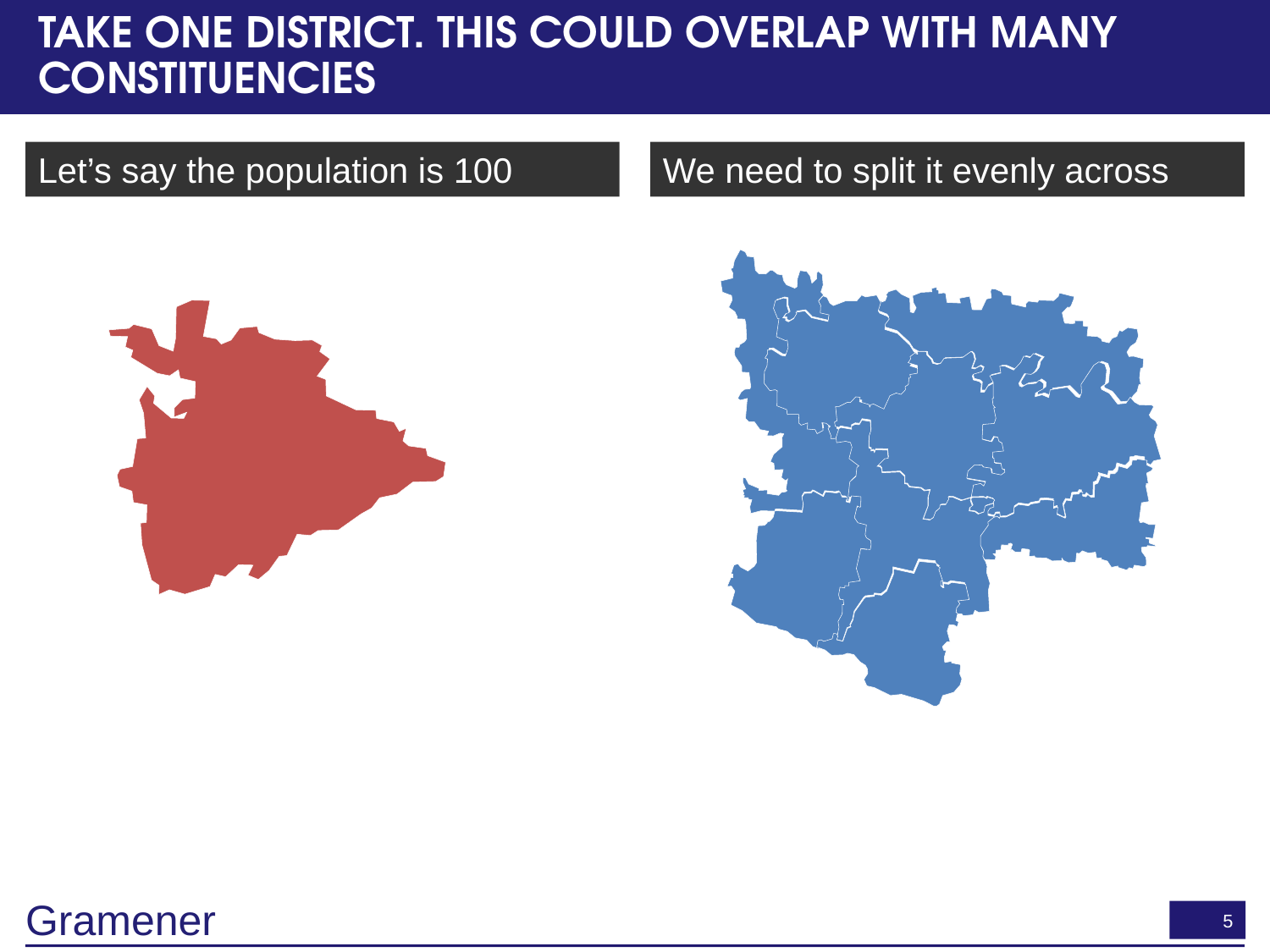

# Take one district. This could overlap with many constituencies
Let’s say the population is 100
We need to split it evenly across